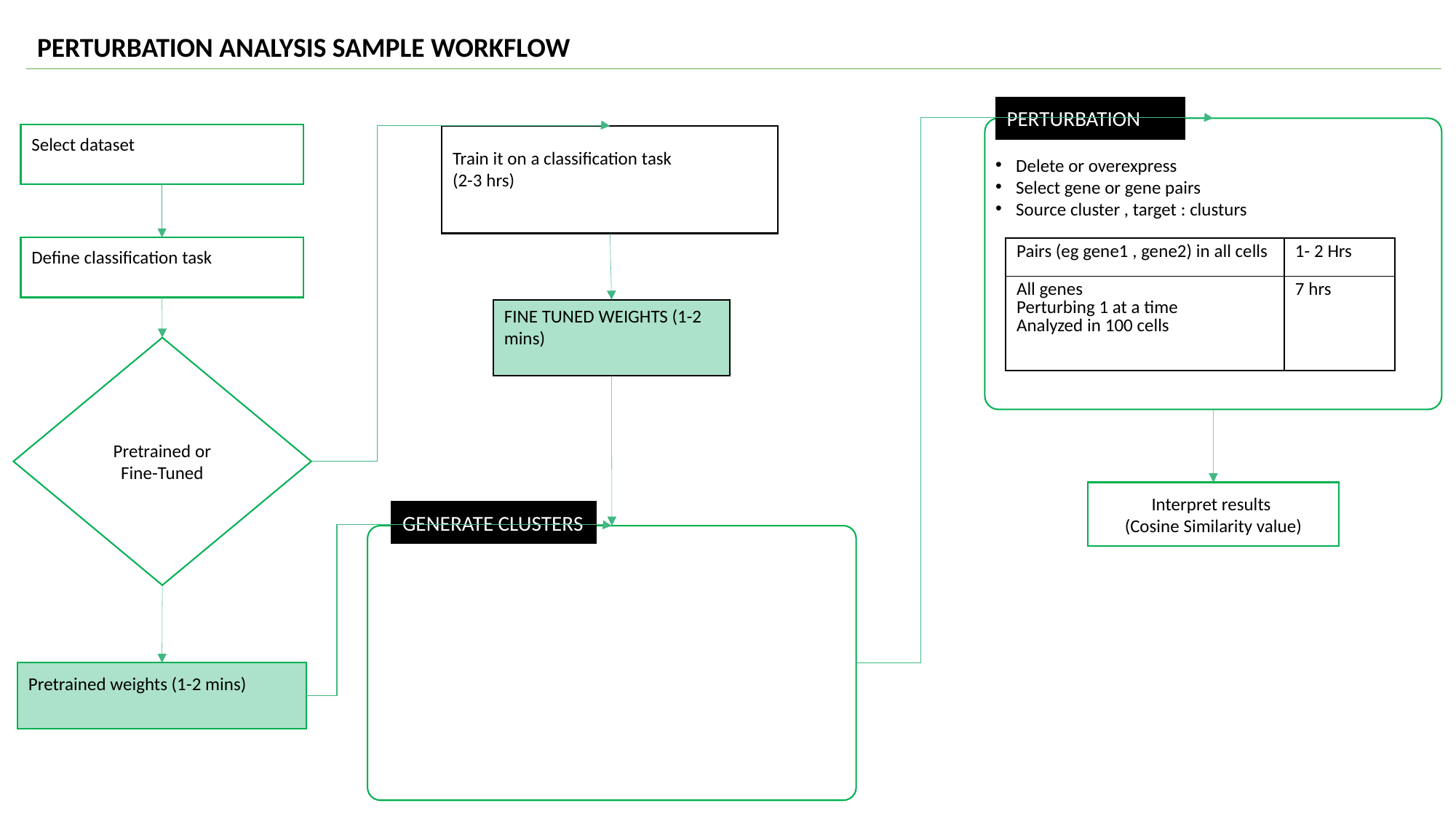

PERTURBATION ANALYSIS SAMPLE WORKFLOW
PERTURBATION

Select dataset

Train it on a classification task
(2-3 hrs)

Delete or overexpress
Select gene or gene pairs
Source cluster , target : clusturs
Define classification task

| Pairs (eg gene1 , gene2) in all cells | 1- 2 Hrs |
| --- | --- |
| All genes Perturbing 1 at a time Analyzed in 100 cells | 7 hrs |
FINE TUNED WEIGHTS (1-2 mins)

Pretrained or Fine-Tuned
Interpret results
(Cosine Similarity value)
GENERATE CLUSTERS

Pretrained weights (1-2 mins)